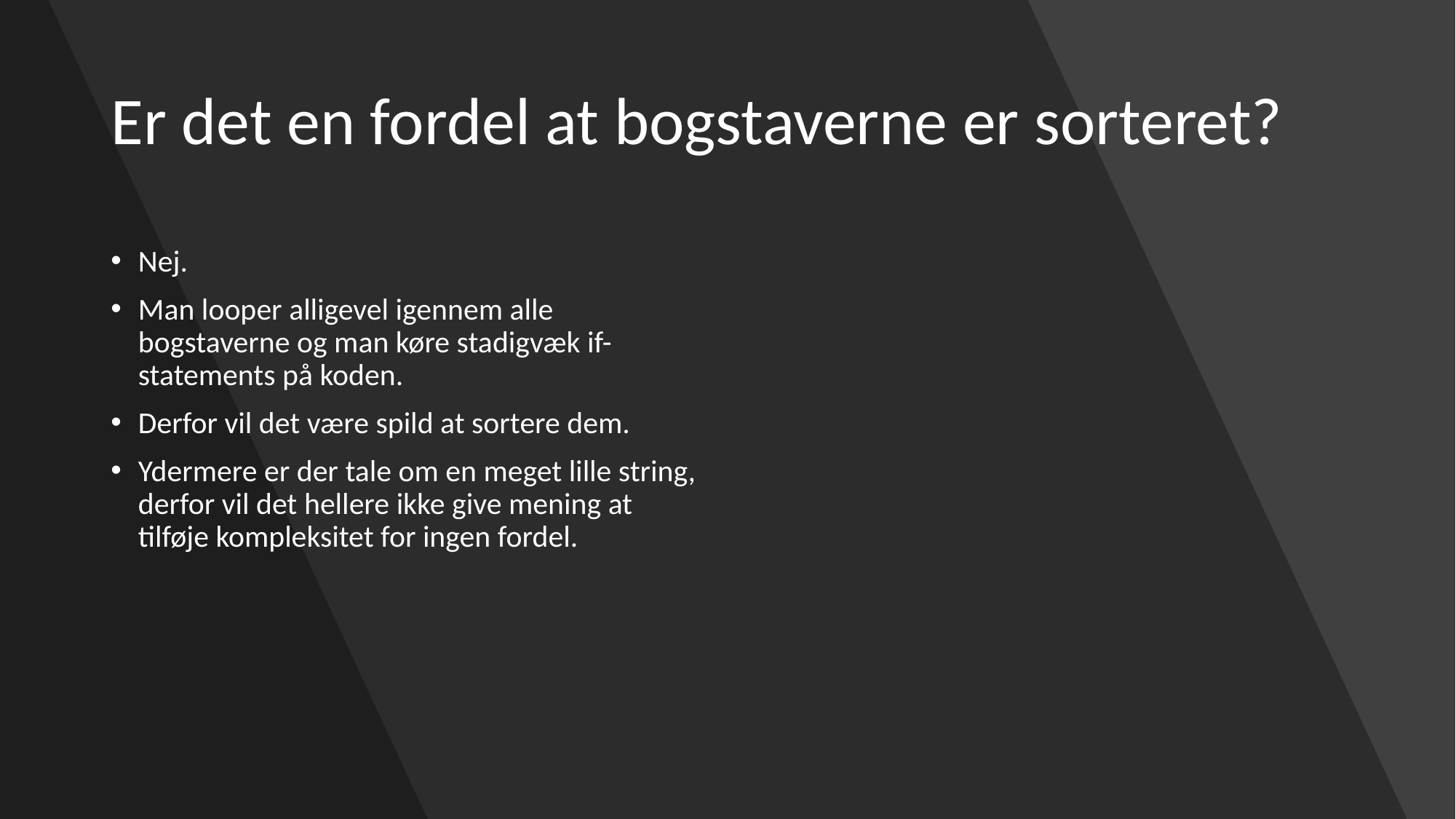

# Er det en fordel at bogstaverne er sorteret?
Nej.
Man looper alligevel igennem alle bogstaverne og man køre stadigvæk if-statements på koden.
Derfor vil det være spild at sortere dem.
Ydermere er der tale om en meget lille string, derfor vil det hellere ikke give mening at tilføje kompleksitet for ingen fordel.